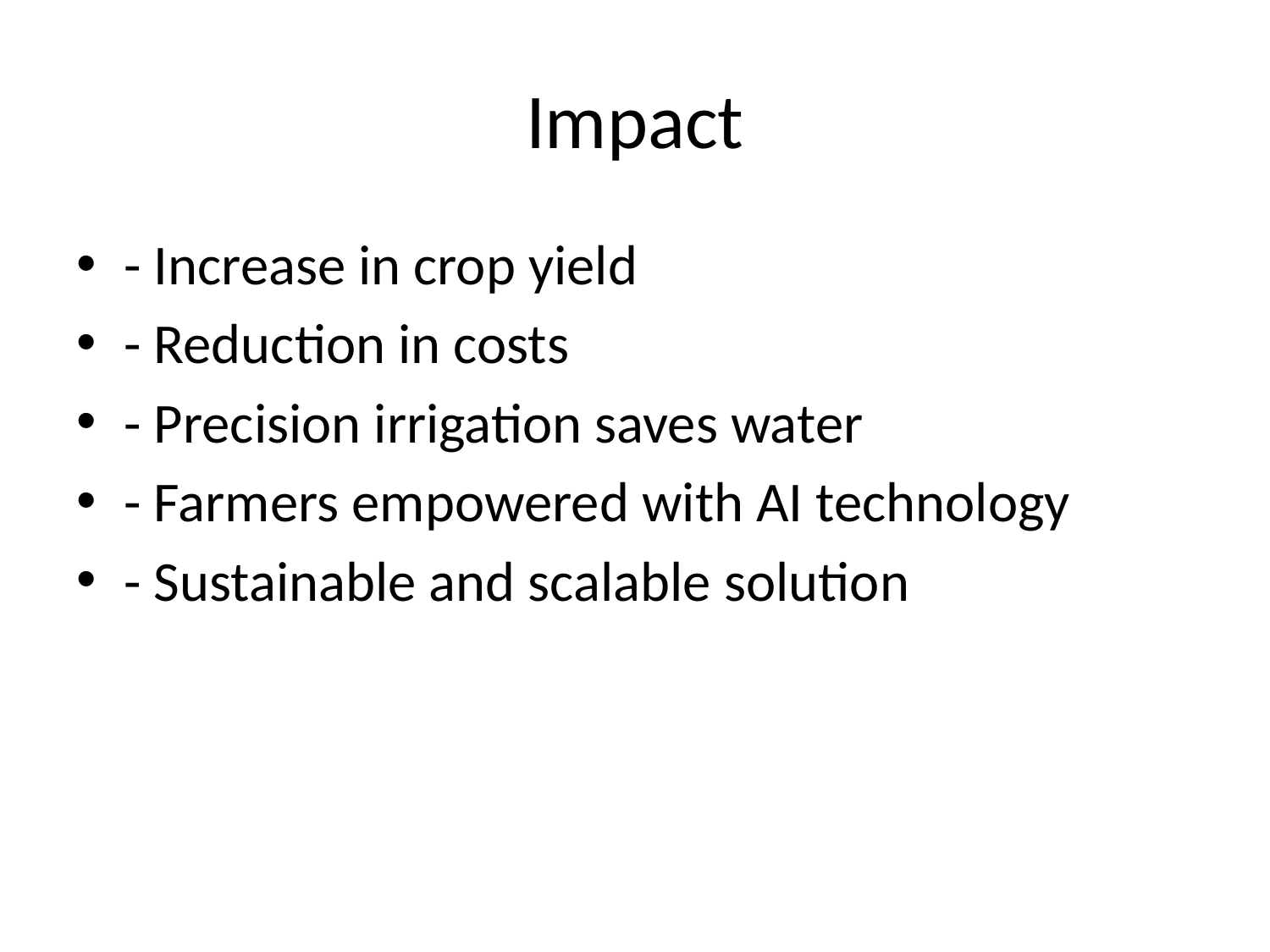

# Impact
- Increase in crop yield
- Reduction in costs
- Precision irrigation saves water
- Farmers empowered with AI technology
- Sustainable and scalable solution